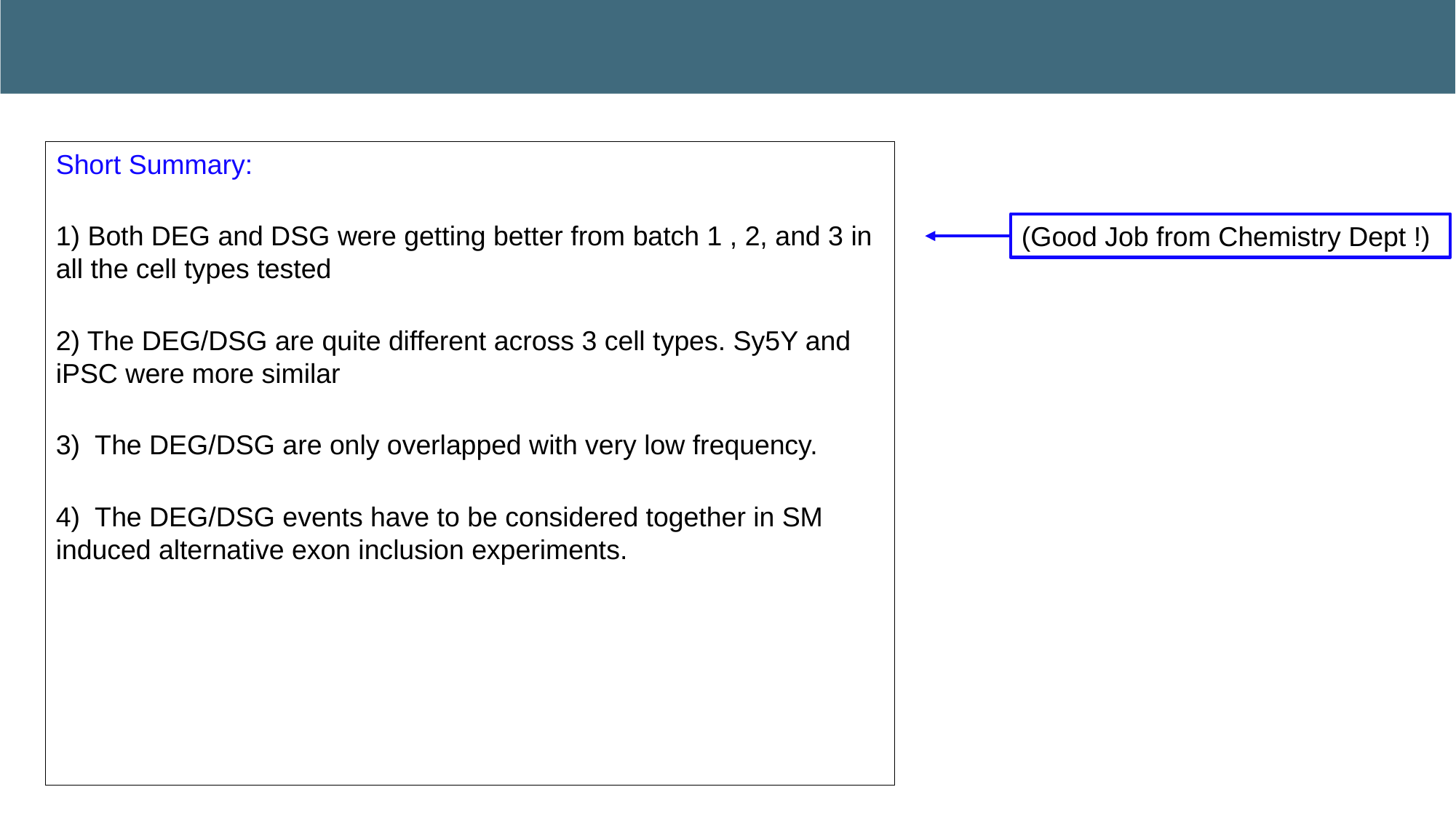

Short Summary:

1) Both DEG and DSG were getting better from batch 1 , 2, and 3 in all the cell types tested

2) The DEG/DSG are quite different across 3 cell types. Sy5Y and iPSC were more similar

3)  The DEG/DSG are only overlapped with very low frequency.

4)  The DEG/DSG events have to be considered together in SM induced alternative exon inclusion experiments.

(Good Job from Chemistry Dept !)